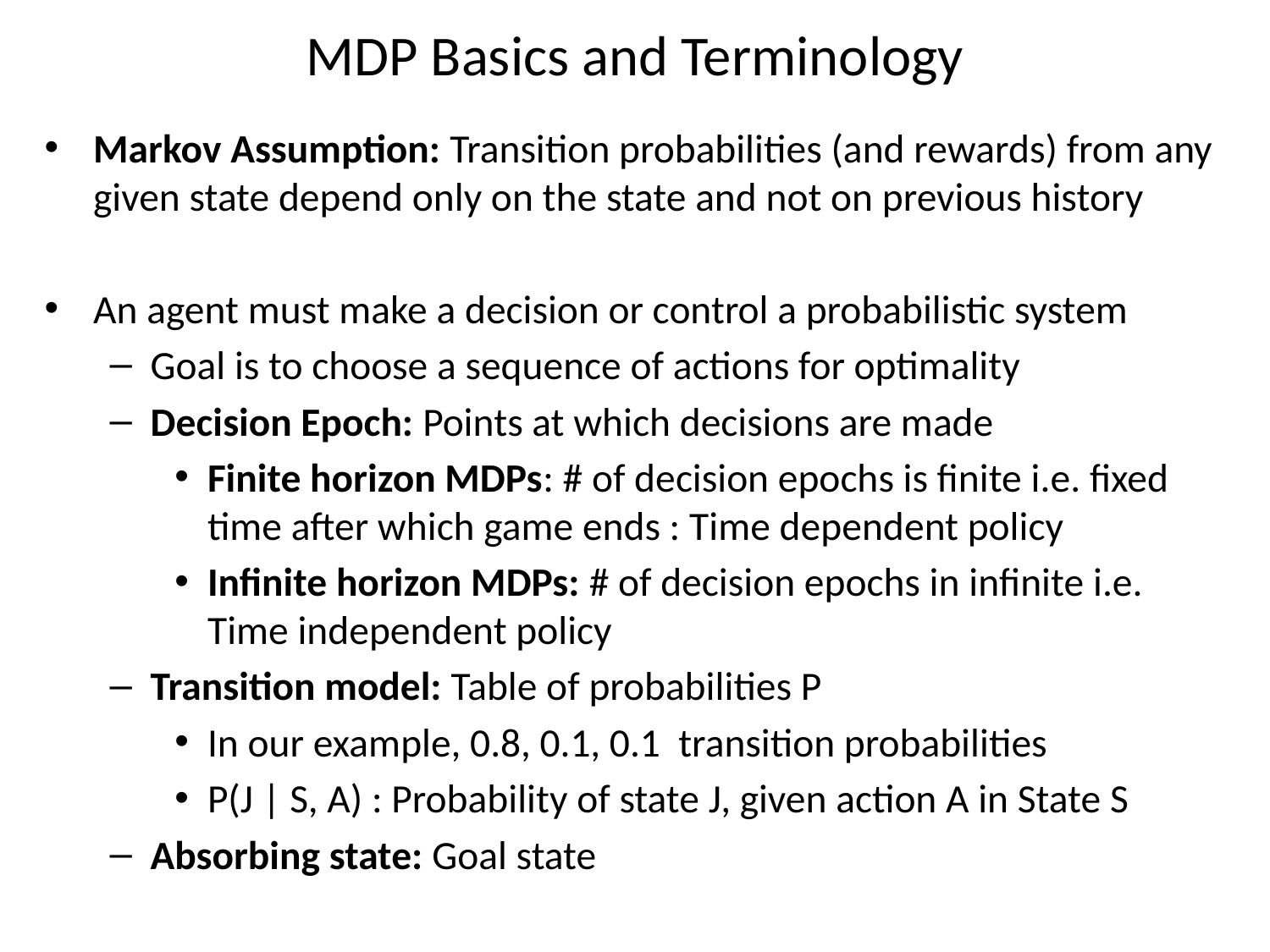

# MDP Basics and Terminology
Markov Assumption: Transition probabilities (and rewards) from any given state depend only on the state and not on previous history

An agent must make a decision or control a probabilistic system
Goal is to choose a sequence of actions for optimality
Decision Epoch: Points at which decisions are made
Finite horizon MDPs: # of decision epochs is finite i.e. fixed time after which game ends : Time dependent policy
Infinite horizon MDPs: # of decision epochs in infinite i.e. Time independent policy
Transition model: Table of probabilities P
In our example, 0.8, 0.1, 0.1  transition probabilities
P(J | S, A) : Probability of state J, given action A in State S
Absorbing state: Goal state